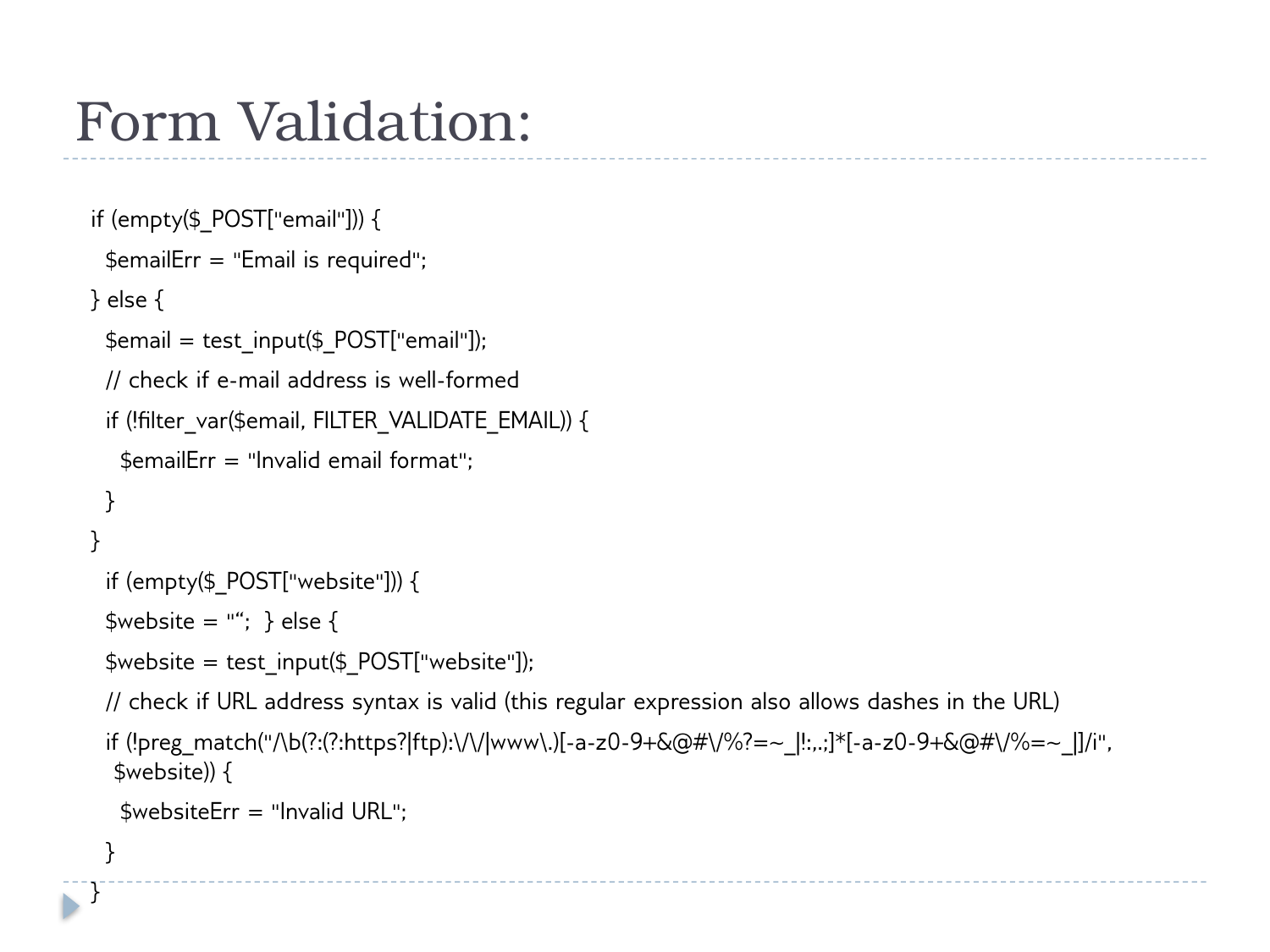

# Form Validation:

  if (empty($_POST["email"])) {
    $emailErr = "Email is required";
  } else {
    $email = test_input($_POST["email"]);
    // check if e-mail address is well-formed
    if (!filter_var($email, FILTER_VALIDATE_EMAIL)) {
      $emailErr = "Invalid email format";
    }
  }
    if (empty($_POST["website"])) {
    $website = "“;  } else {
    $website = test_input($_POST["website"]);
    // check if URL address syntax is valid (this regular expression also allows dashes in the URL)
    if (!preg_match("/\b(?:(?:https?|ftp):\/\/|www\.)[-a-z0-9+&@#\/%?=~_|!:,.;]*[-a-z0-9+&@#\/%=~_|]/i",$website)) {
      $websiteErr = "Invalid URL";
    }
  }